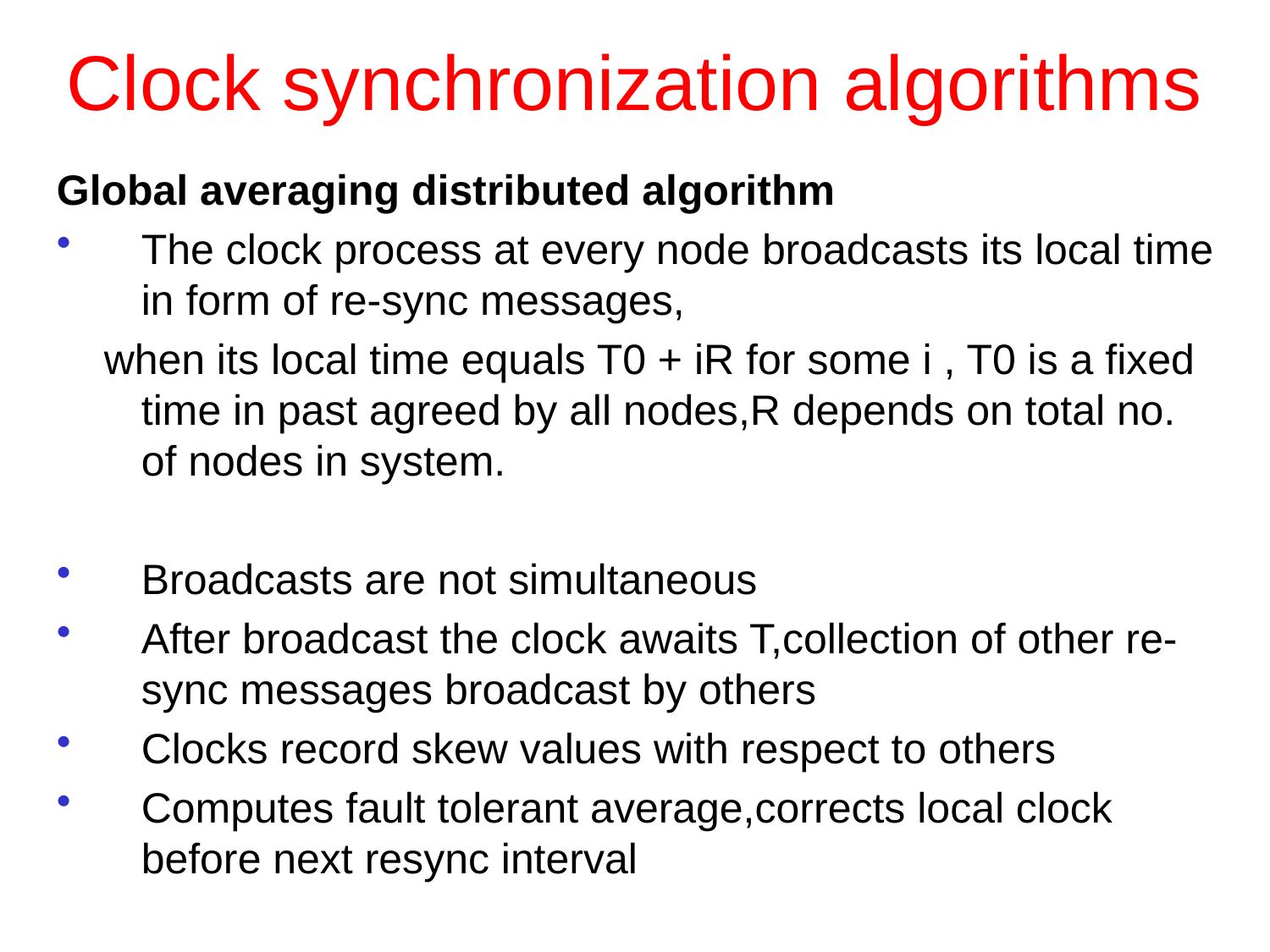

# Clock synchronization algorithms
Global averaging distributed algorithm
The clock process at every node broadcasts its local time in form of re-sync messages,
    when its local time equals T0 + iR for some i , T0 is a fixed time in past agreed by all nodes,R depends on total no. of nodes in system.

Broadcasts are not simultaneous
After broadcast the clock awaits T,collection of other re-sync messages broadcast by others
Clocks record skew values with respect to others
Computes fault tolerant average,corrects local clock before next resync interval